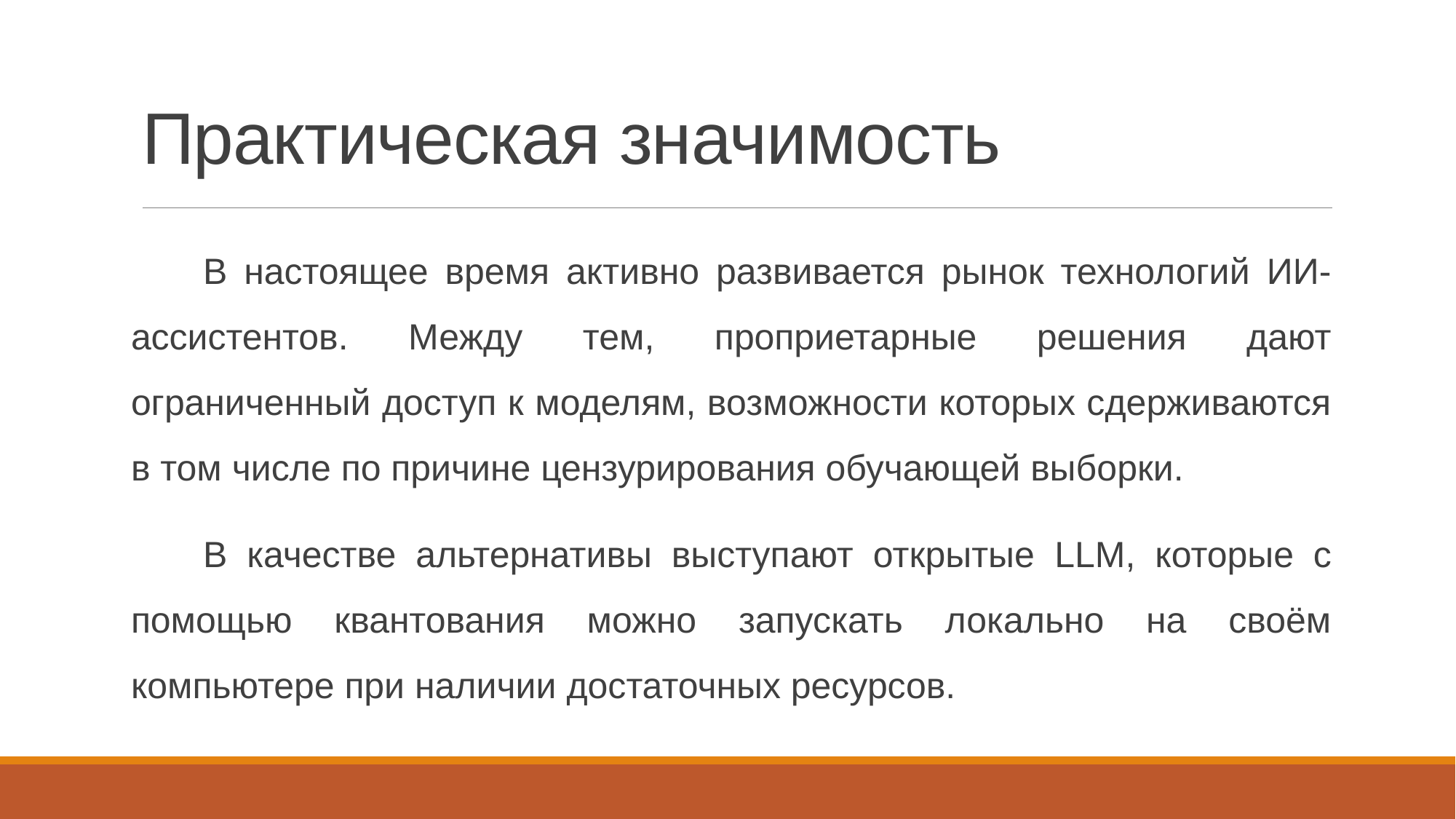

# Практическая значимость
В настоящее время активно развивается рынок технологий ИИ-ассистентов. Между тем, проприетарные решения дают ограниченный доступ к моделям, возможности которых сдерживаются в том числе по причине цензурирования обучающей выборки.
В качестве альтернативы выступают открытые LLM, которые с помощью квантования можно запускать локально на своём компьютере при наличии достаточных ресурсов.